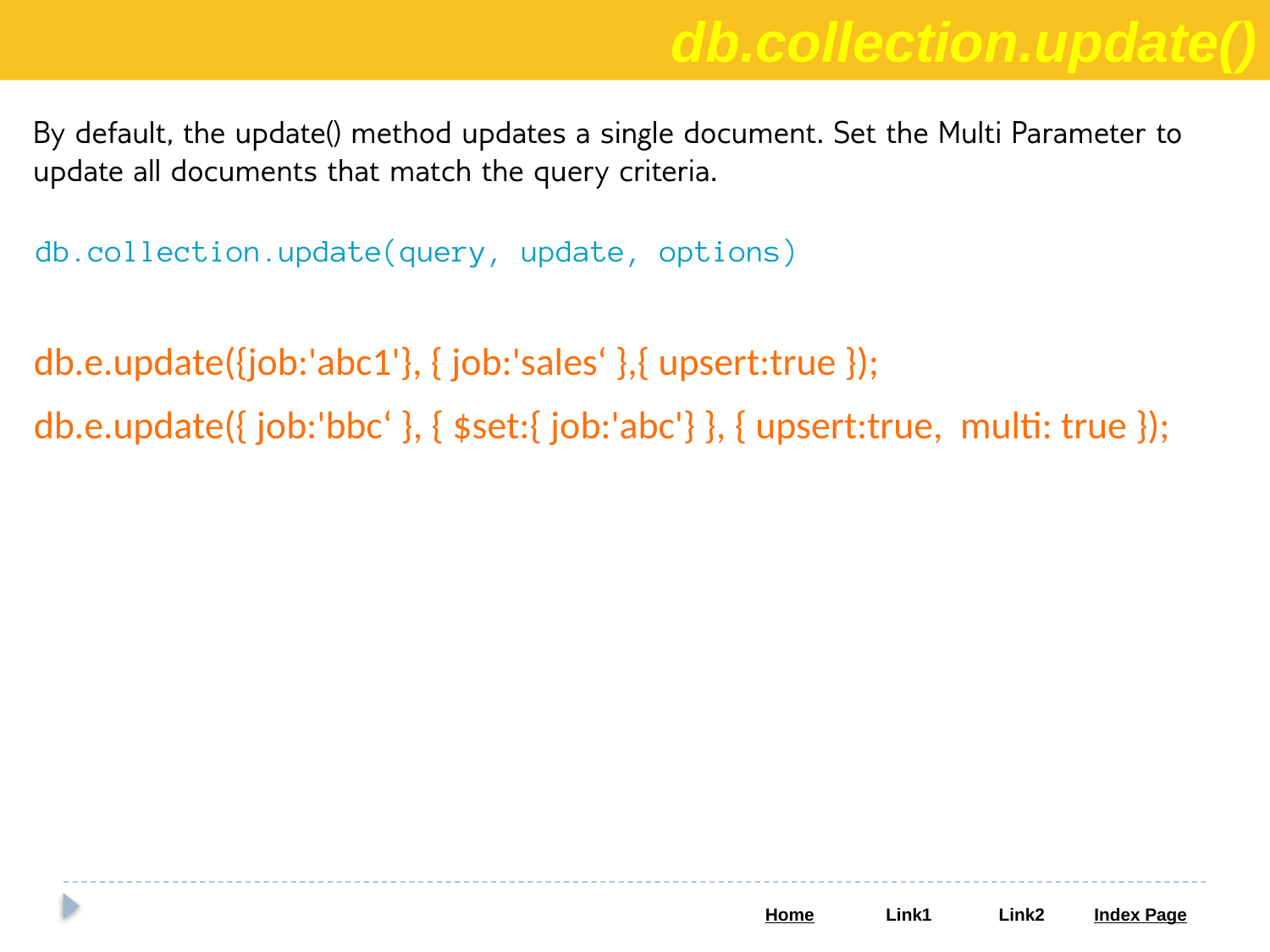

db.collection.update()
By default, the update() method updates a single document. Set the Multi Parameter to update all documents that match the query criteria.
db.collection.update(query, update, options)
db.e.update({job:'abc1'}, { job:'sales‘ },{ upsert:true });

db.e.update({ job:'bbc‘ }, { $set:{ job:'abc'} }, { upsert:true,  multi: true });